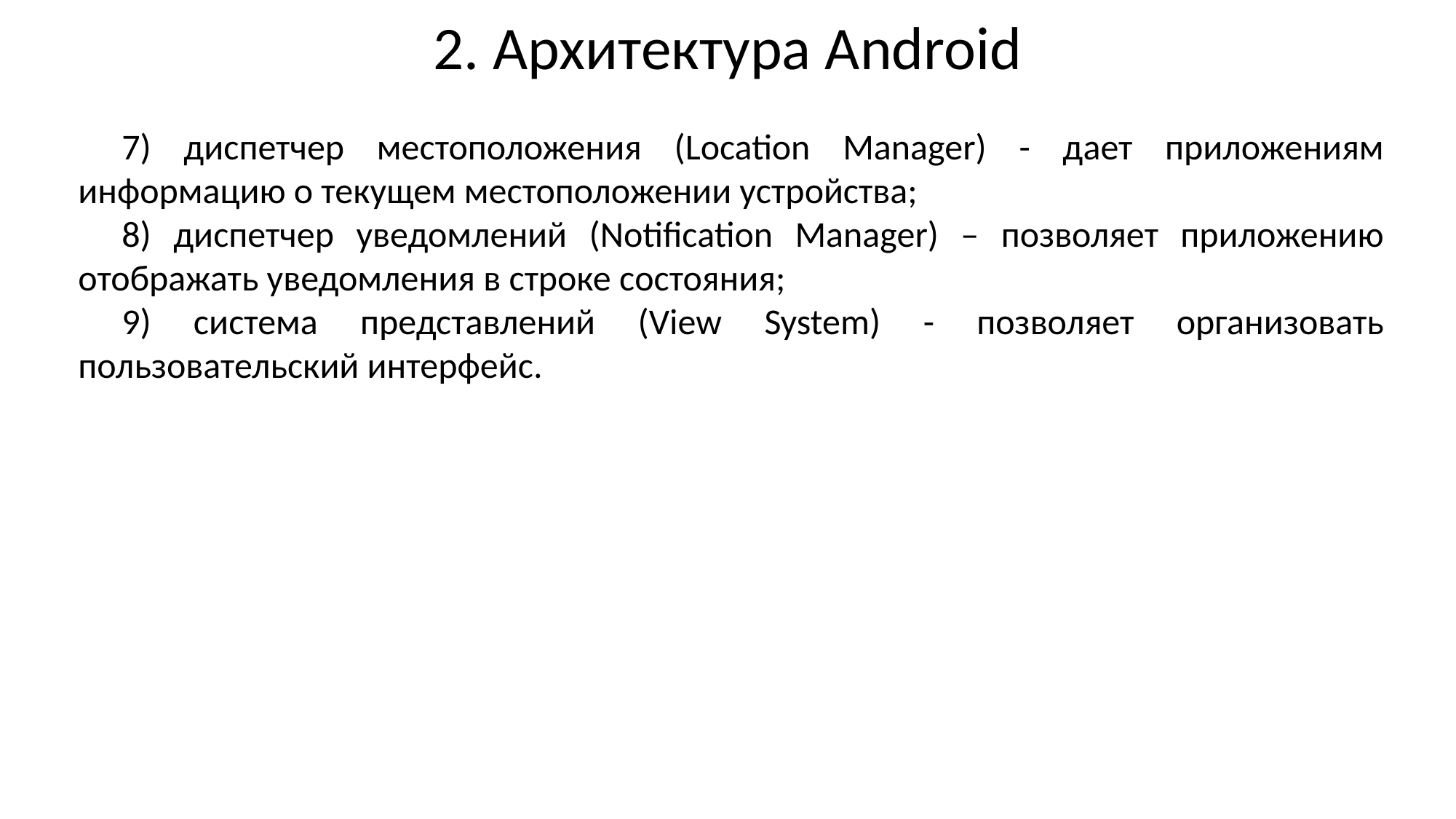

# 2. Архитектура Android
7) диспетчер местоположения (Location Manager) - дает приложениям информацию о текущем местоположении устройства;
8) диспетчер уведомлений (Notification Manager) – позволяет приложению отображать уведомления в строке состояния;
9) система представлений (View System) - позволяет организовать пользовательский интерфейс.